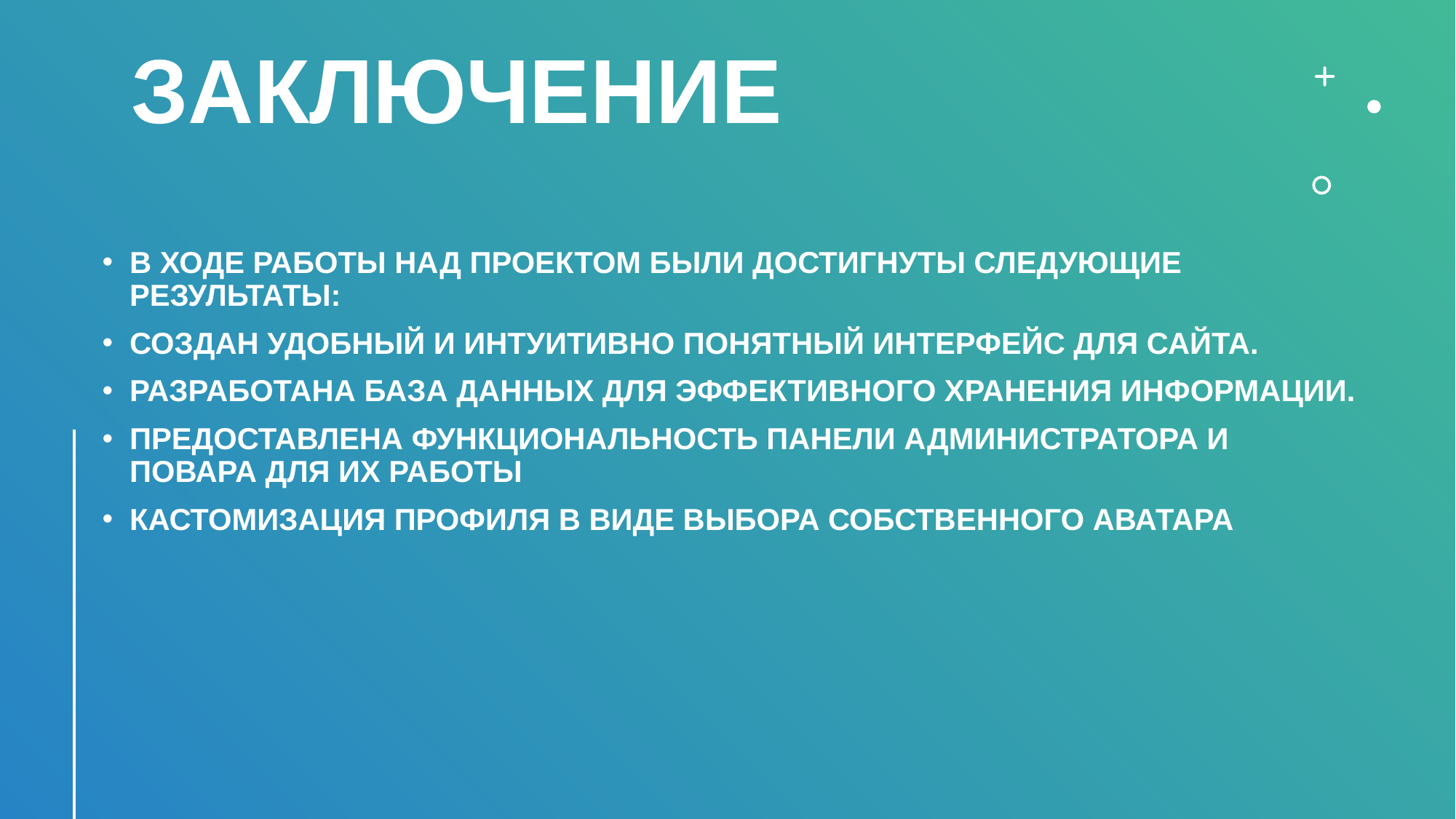

# ЗАКЛЮЧЕНИЕ

В ходе работы над проектом были достигнуты следующие результаты:
Создан удобный и интуитивно понятный интерфейс для сайта.
Разработана база данных для эффективного хранения информации.
Предоставлена функциональность панели администратора и повара для их работы
Кастомизация профиля в виде выбора собственного аватара